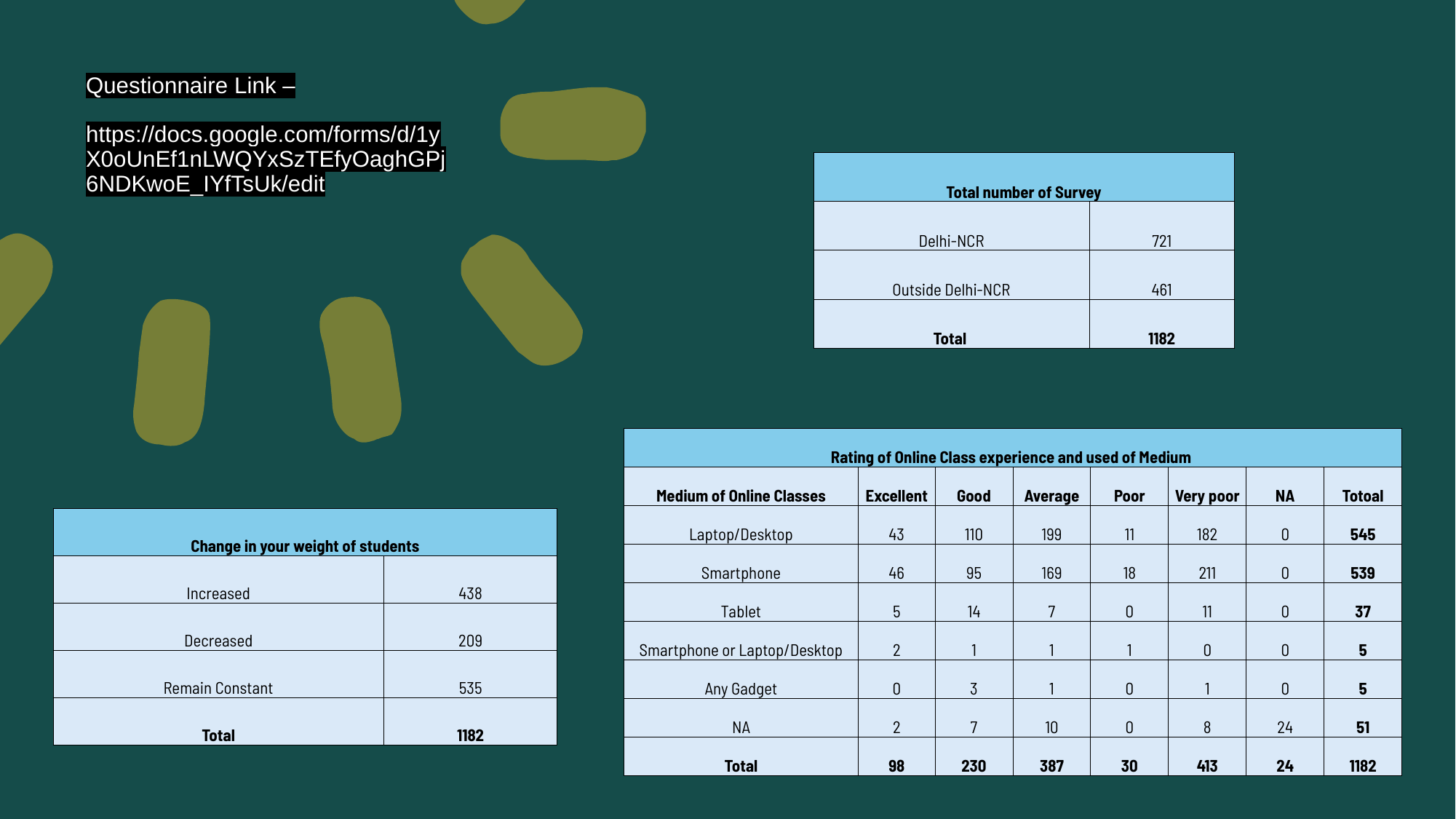

# Questionnaire Link – https://docs.google.com/forms/d/1yX0oUnEf1nLWQYxSzTEfyOaghGPj6NDKwoE_IYfTsUk/edit
| Total number of Survey |  |
| --- | --- |
| Delhi-NCR | 721 |
| Outside Delhi-NCR | 461 |
| Total | 1182 |
| Rating of Online Class experience and used of Medium |  |  |  |  |  |  |  |
| --- | --- | --- | --- | --- | --- | --- | --- |
| Medium of Online Classes | Excellent | Good | Average | Poor | Very poor | NA | Totoal |
| Laptop/Desktop | 43 | 110 | 199 | 11 | 182 | 0 | 545 |
| Smartphone | 46 | 95 | 169 | 18 | 211 | 0 | 539 |
| Tablet | 5 | 14 | 7 | 0 | 11 | 0 | 37 |
| Smartphone or Laptop/Desktop | 2 | 1 | 1 | 1 | 0 | 0 | 5 |
| Any Gadget | 0 | 3 | 1 | 0 | 1 | 0 | 5 |
| NA | 2 | 7 | 10 | 0 | 8 | 24 | 51 |
| Total | 98 | 230 | 387 | 30 | 413 | 24 | 1182 |
| Change in your weight of students |  |
| --- | --- |
| Increased | 438 |
| Decreased | 209 |
| Remain Constant | 535 |
| Total | 1182 |